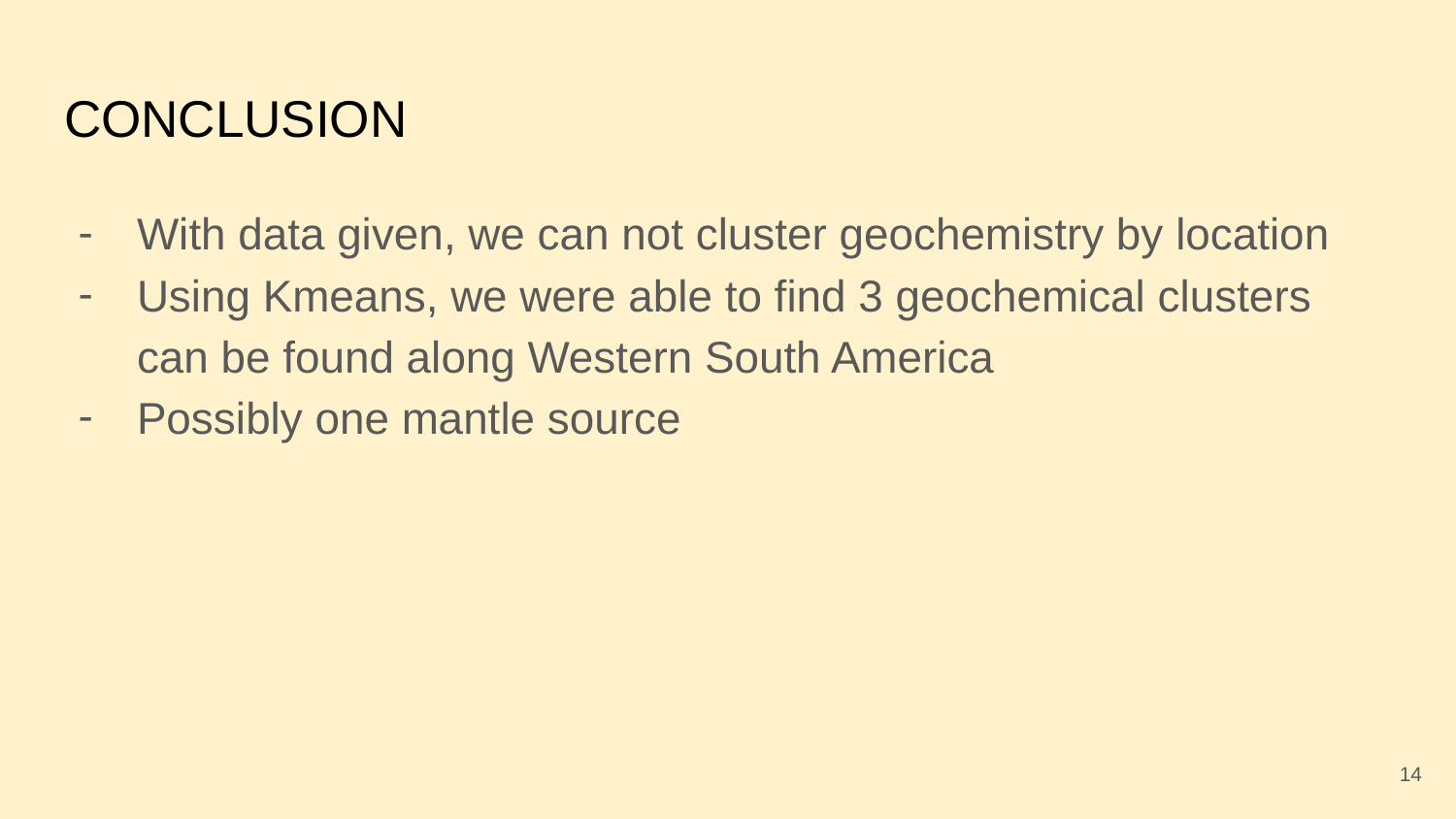

# CONCLUSION
With data given, we can not cluster geochemistry by location
Using Kmeans, we were able to find 3 geochemical clusters can be found along Western South America
Possibly one mantle source
14